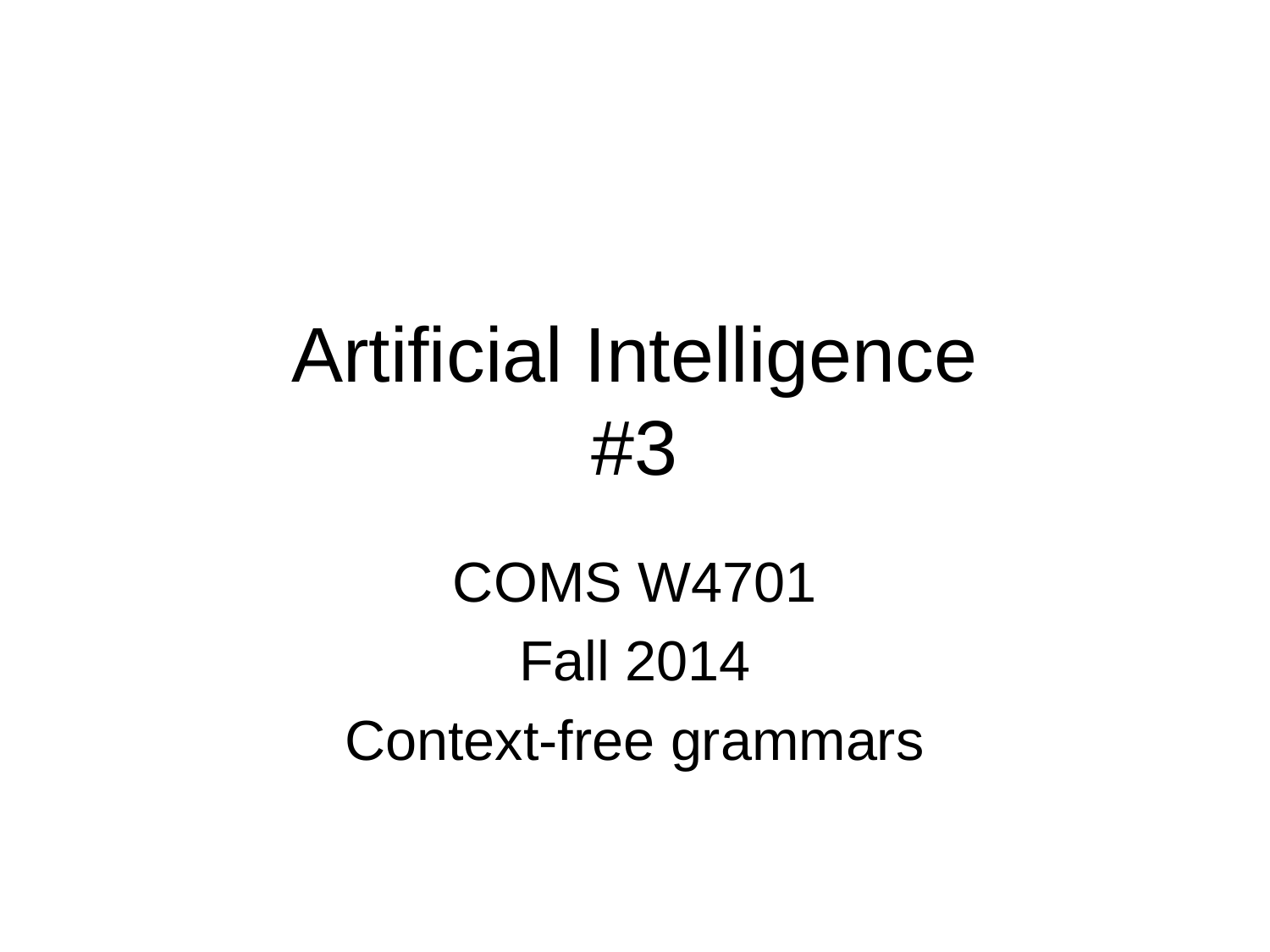

# Artificial Intelligence #3
COMS W4701
Fall 2014
Context-free grammars